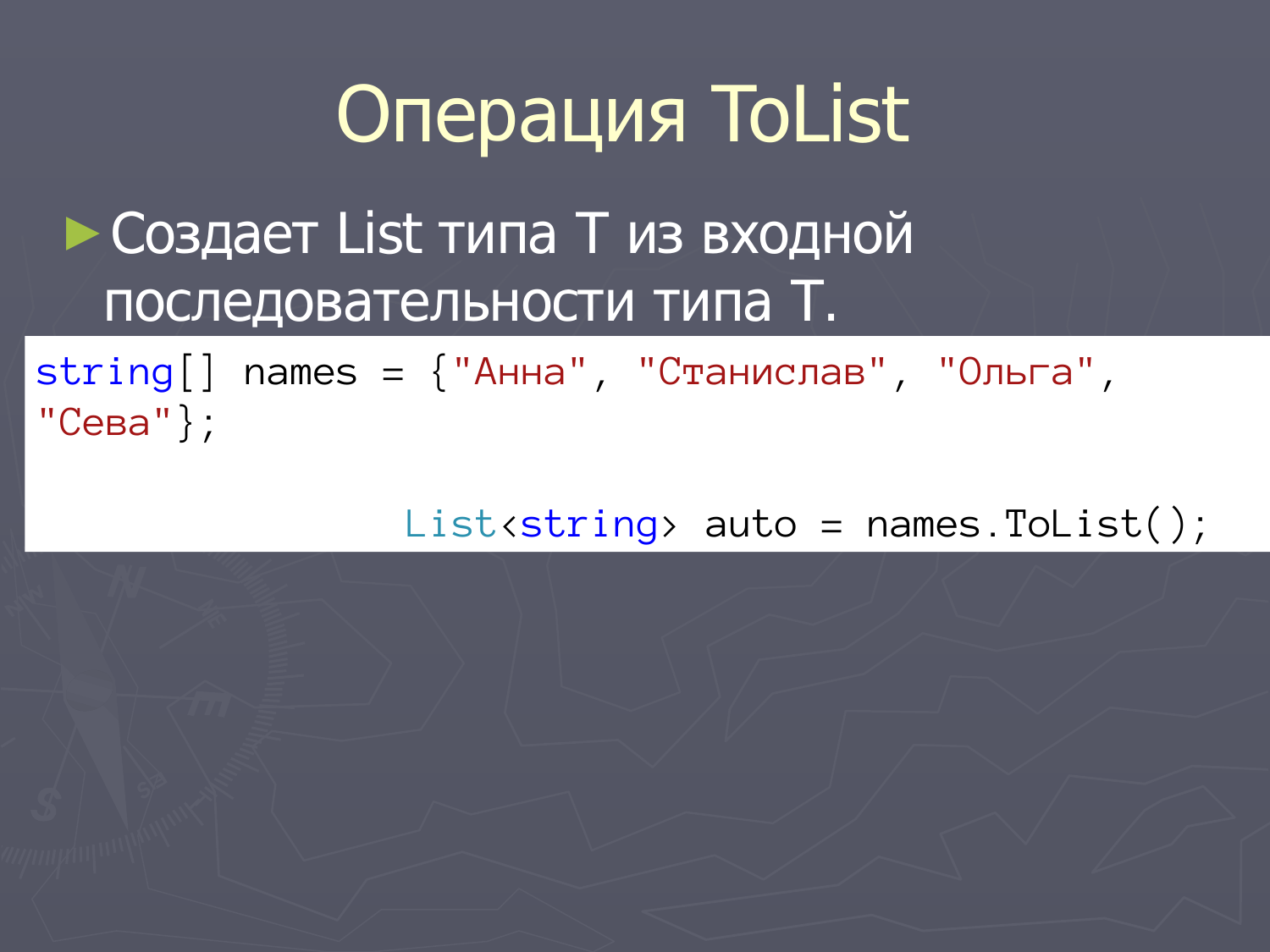

# Операция ToList
Создает List типа T из входной последовательности типа Т.
string[] names = {"Анна", "Станислав", "Ольга", "Сева"};

                List<string> auto = names.ToList();